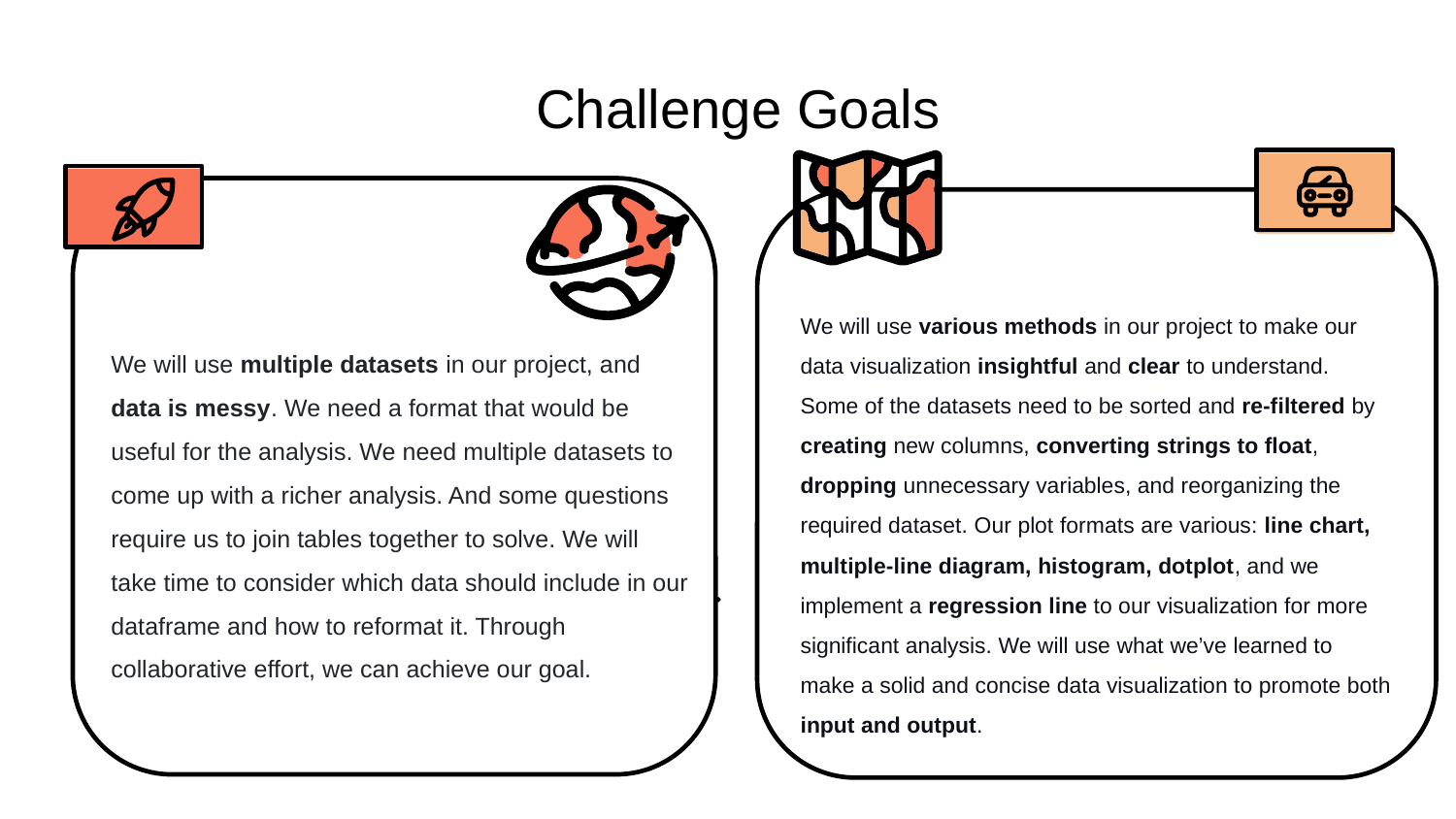

# Challenge Goals

We will use various methods in our project to make our data visualization insightful and clear to understand. Some of the datasets need to be sorted and re-filtered by creating new columns, converting strings to float, dropping unnecessary variables, and reorganizing the required dataset. Our plot formats are various: line chart, multiple-line diagram, histogram, dotplot, and we implement a regression line to our visualization for more significant analysis. We will use what we’ve learned to make a solid and concise data visualization to promote both input and output.
We will use multiple datasets in our project, and data is messy. We need a format that would be useful for the analysis. We need multiple datasets to come up with a richer analysis. And some questions require us to join tables together to solve. We will take time to consider which data should include in our dataframe and how to reformat it. Through collaborative effort, we can achieve our goal.